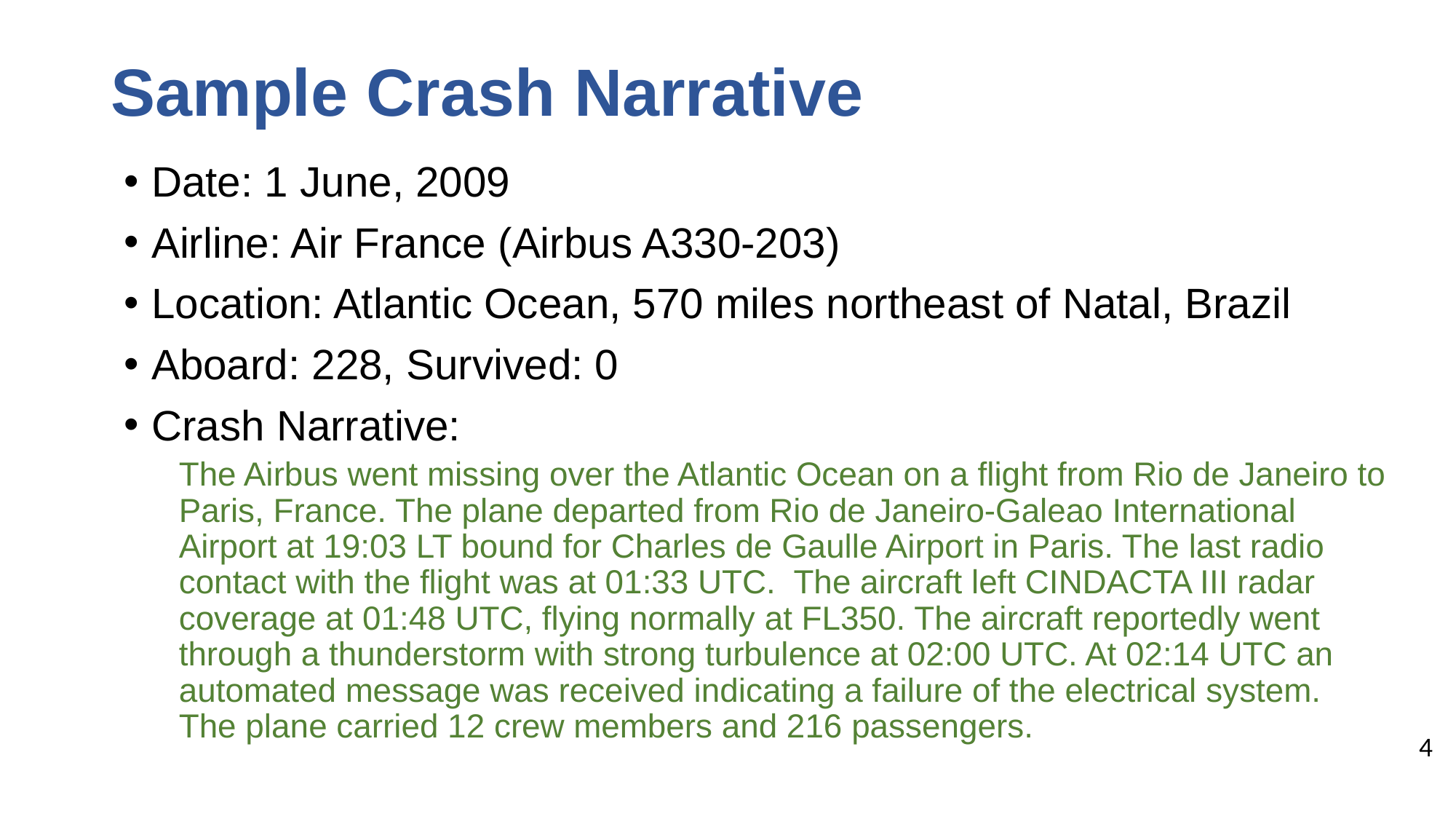

# Sample Crash Narrative
Date: 1 June, 2009
Airline: Air France (Airbus A330-203)
Location: Atlantic Ocean, 570 miles northeast of Natal, Brazil
Aboard: 228, Survived: 0
Crash Narrative:
The Airbus went missing over the Atlantic Ocean on a flight from Rio de Janeiro to Paris, France. The plane departed from Rio de Janeiro-Galeao International Airport at 19:03 LT bound for Charles de Gaulle Airport in Paris. The last radio contact with the flight was at 01:33 UTC.  The aircraft left CINDACTA III radar coverage at 01:48 UTC, flying normally at FL350. The aircraft reportedly went through a thunderstorm with strong turbulence at 02:00 UTC. At 02:14 UTC an automated message was received indicating a failure of the electrical system. The plane carried 12 crew members and 216 passengers.

4